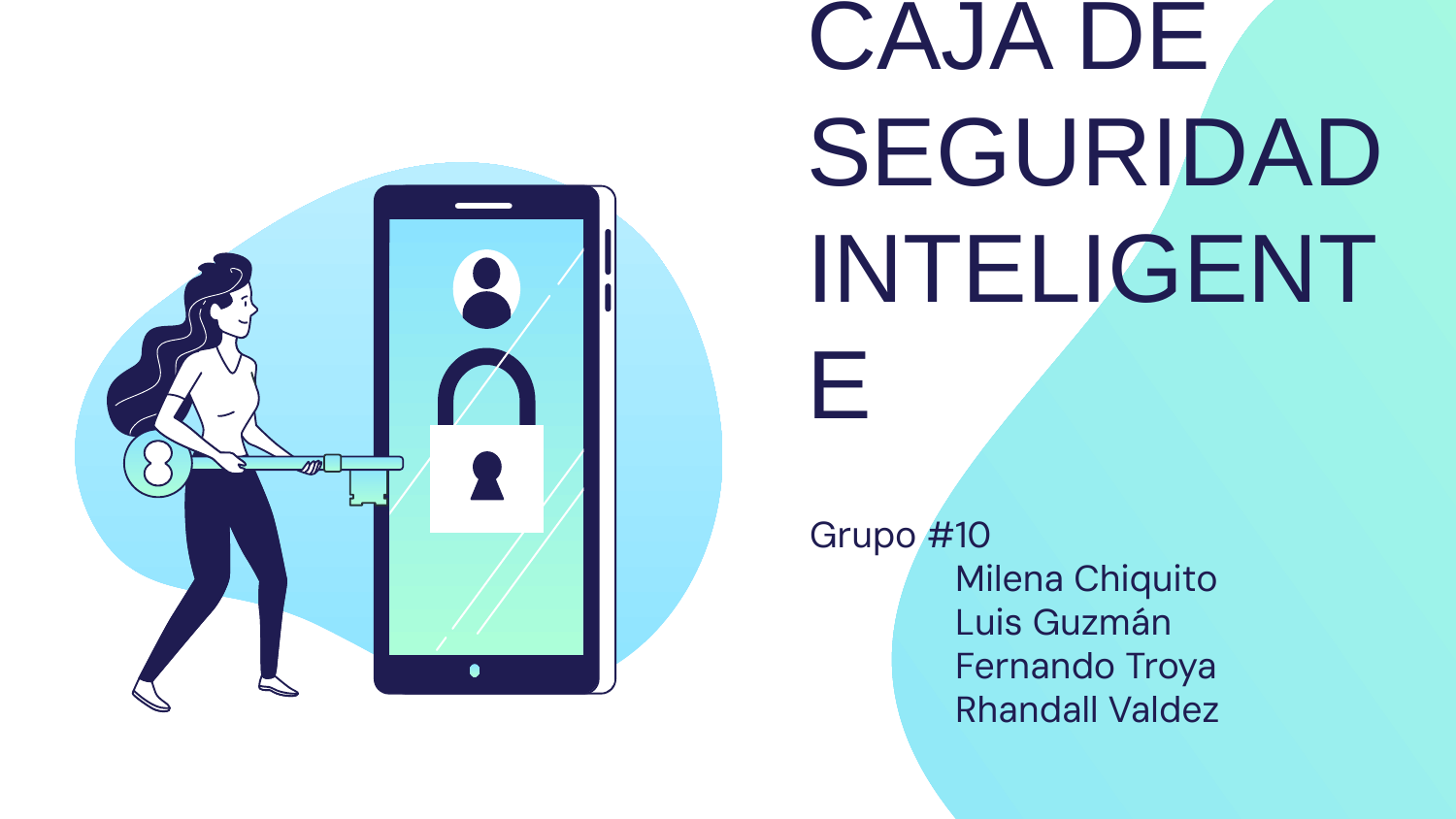

# CAJA DE SEGURIDAD INTELIGENTE

Grupo #10
	Milena Chiquito
	Luis Guzmán
	Fernando Troya
	Rhandall Valdez